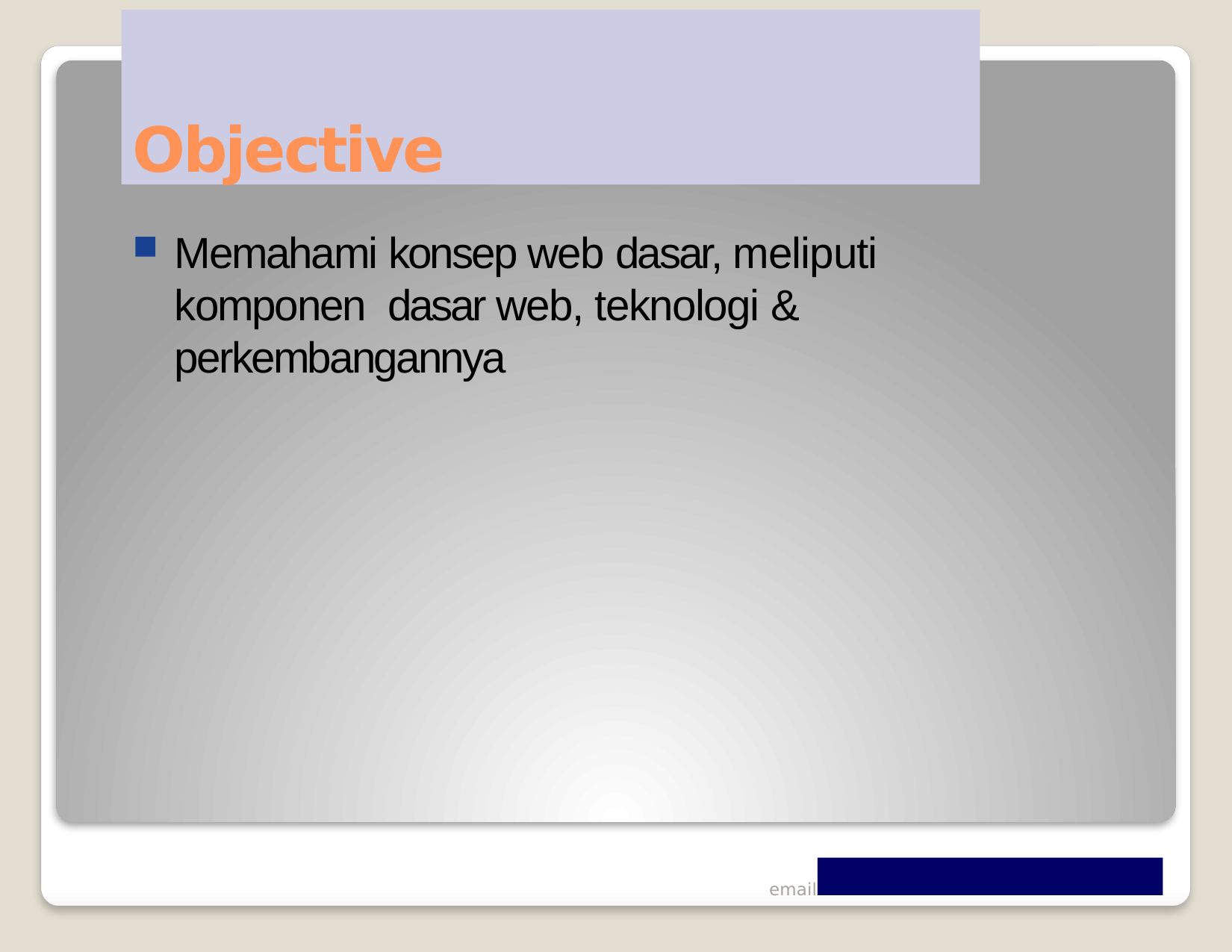

# Objective
Memahami konsep web dasar, meliputi komponen  dasar web, teknologi & perkembangannya

email